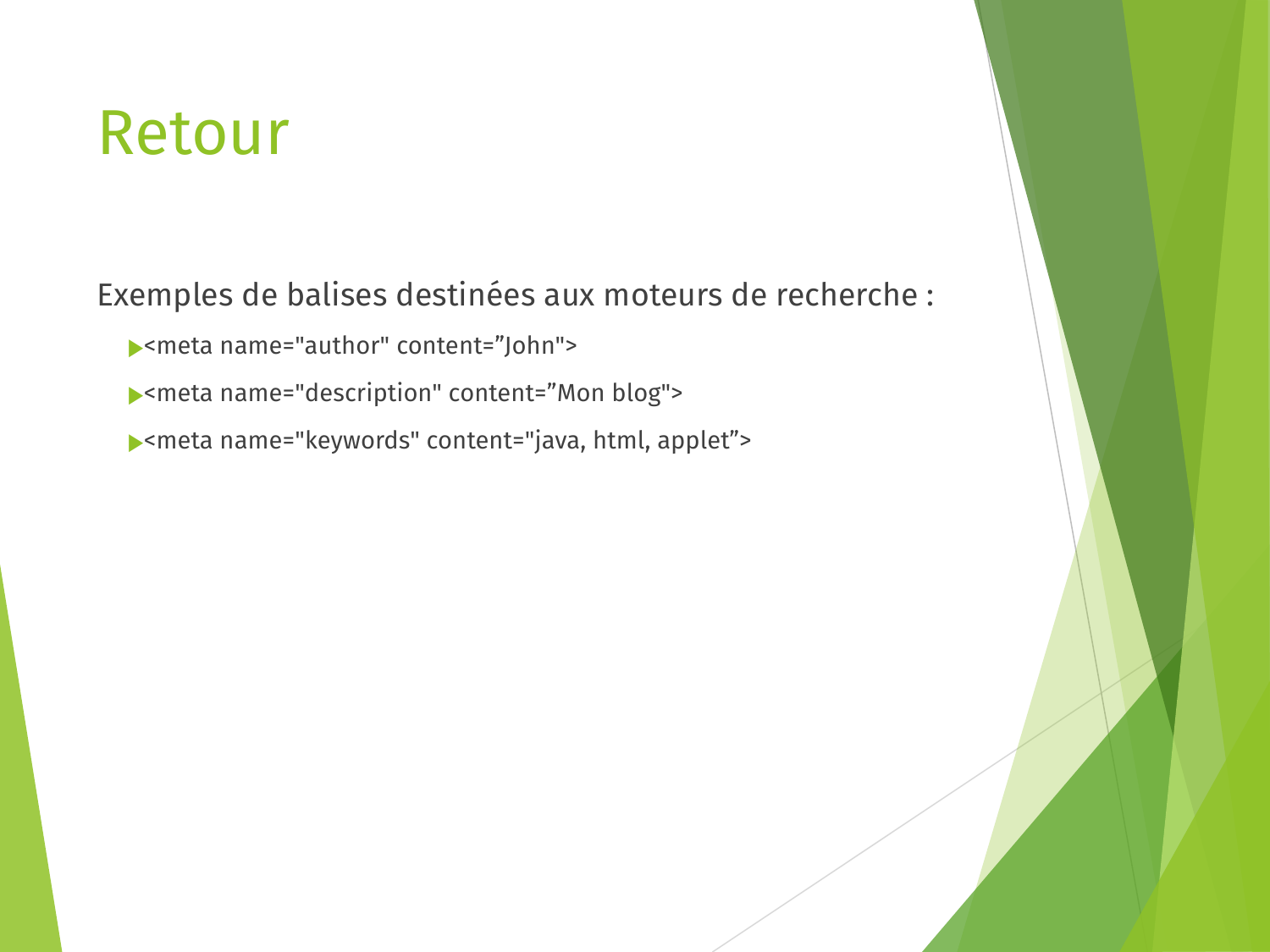

# Retour
Exemples de balises destinées aux moteurs de recherche :
<meta name="author" content=”John">
<meta name="description" content=”Mon blog">
<meta name="keywords" content="java, html, applet”>